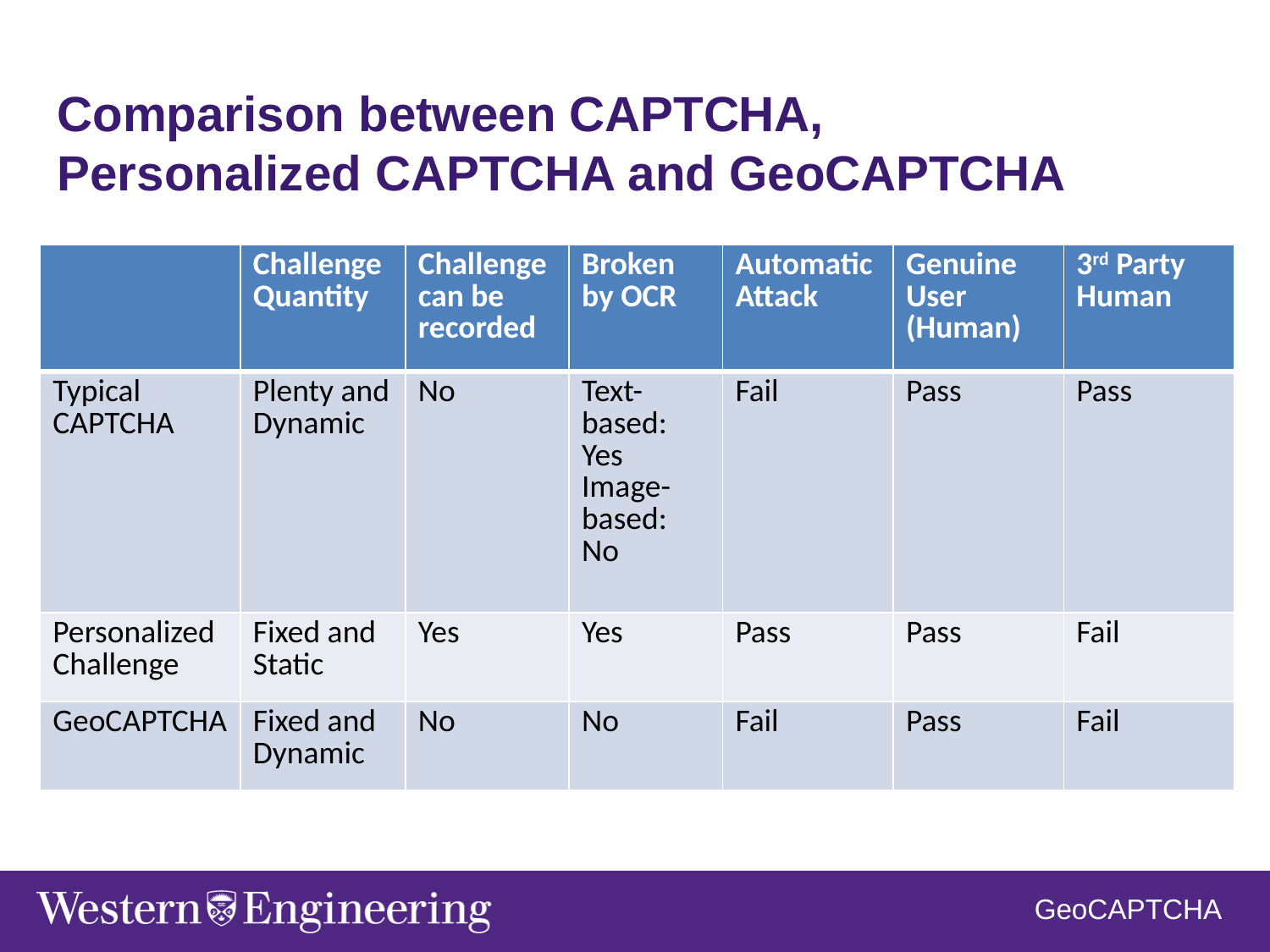

# Comparison between CAPTCHA, Personalized CAPTCHA and GeoCAPTCHA
|  | Challenge Quantity | Challenge can be recorded | Broken by OCR | Automatic Attack | Genuine User (Human) | 3rd Party Human |
| --- | --- | --- | --- | --- | --- | --- |
| Typical CAPTCHA | Plenty and Dynamic | No | Text-based: Yes Image-based: No | Fail | Pass | Pass |
| Personalized Challenge | Fixed and Static | Yes | Yes | Pass | Pass | Fail |
| GeoCAPTCHA | Fixed and Dynamic | No | No | Fail | Pass | Fail |
GeoCAPTCHA